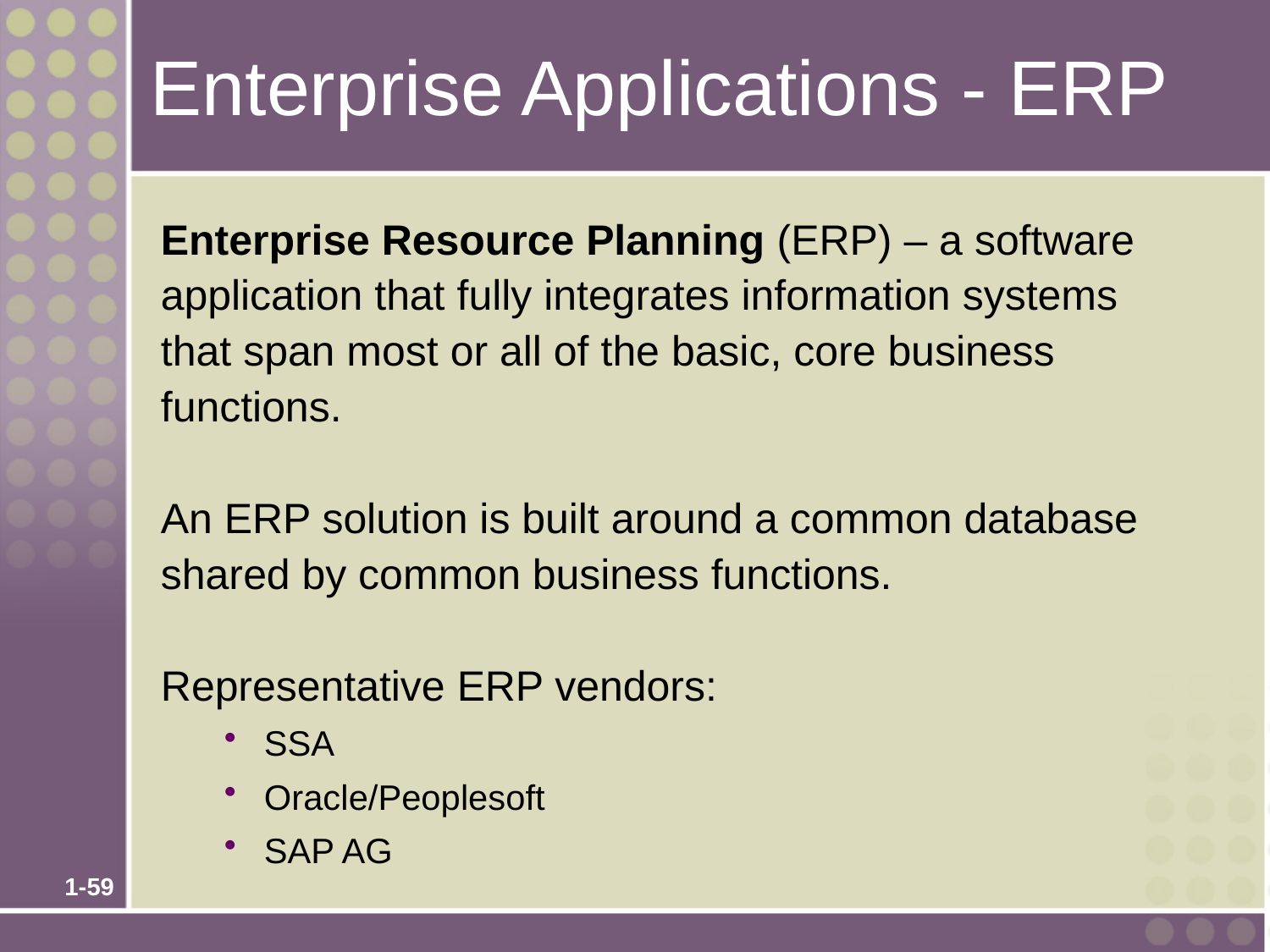

# Enterprise Applications - ERP
Enterprise Resource Planning (ERP) – a software application that fully integrates information systems that span most or all of the basic, core business functions.

An ERP solution is built around a common database shared by common business functions.

Representative ERP vendors:
SSA
Oracle/Peoplesoft
SAP AG
1-59